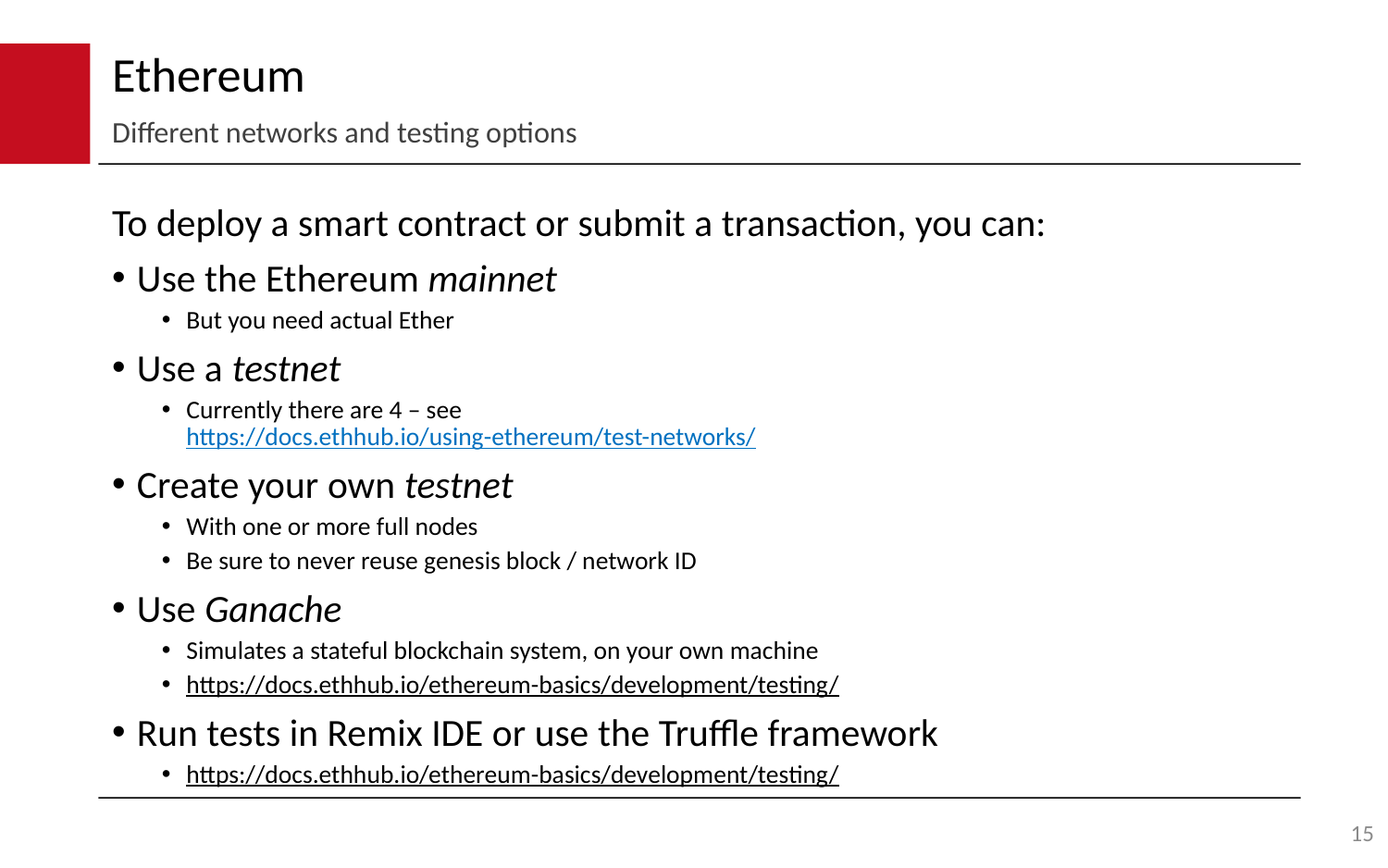

# Ethereum
Different networks and testing options
To deploy a smart contract or submit a transaction, you can:
Use the Ethereum mainnet
But you need actual Ether
Use a testnet
Currently there are 4 – see
https://docs.ethhub.io/using-ethereum/test-networks/
Create your own testnet
With one or more full nodes
Be sure to never reuse genesis block / network ID
Use Ganache
Simulates a stateful blockchain system, on your own machine
https://docs.ethhub.io/ethereum-basics/development/testing/
Run tests in Remix IDE or use the Truffle framework
https://docs.ethhub.io/ethereum-basics/development/testing/
15